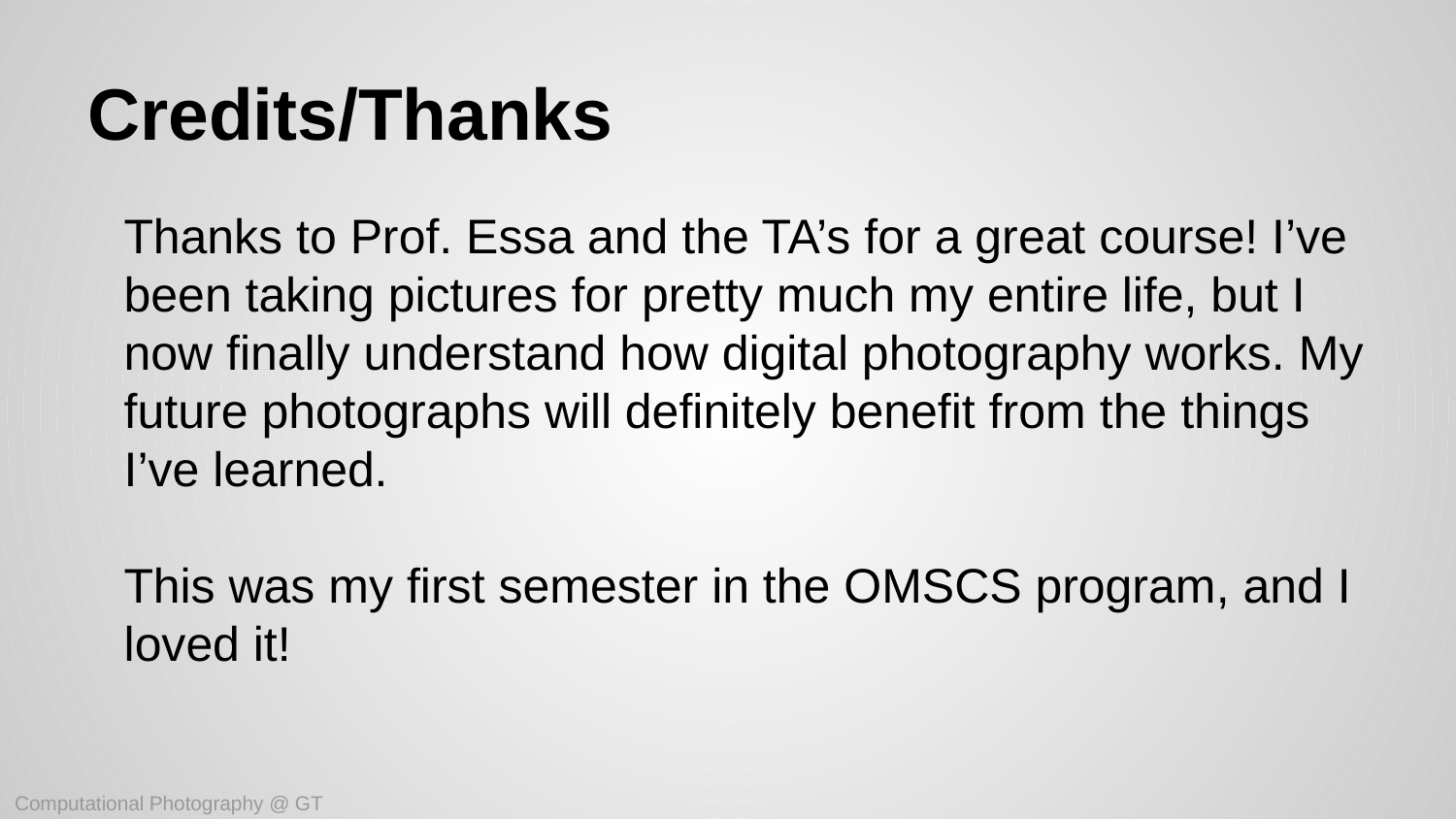

# Credits/Thanks
Thanks to Prof. Essa and the TA’s for a great course! I’ve been taking pictures for pretty much my entire life, but I now finally understand how digital photography works. My future photographs will definitely benefit from the things I’ve learned.

This was my first semester in the OMSCS program, and I loved it!
Computational Photography @ GT